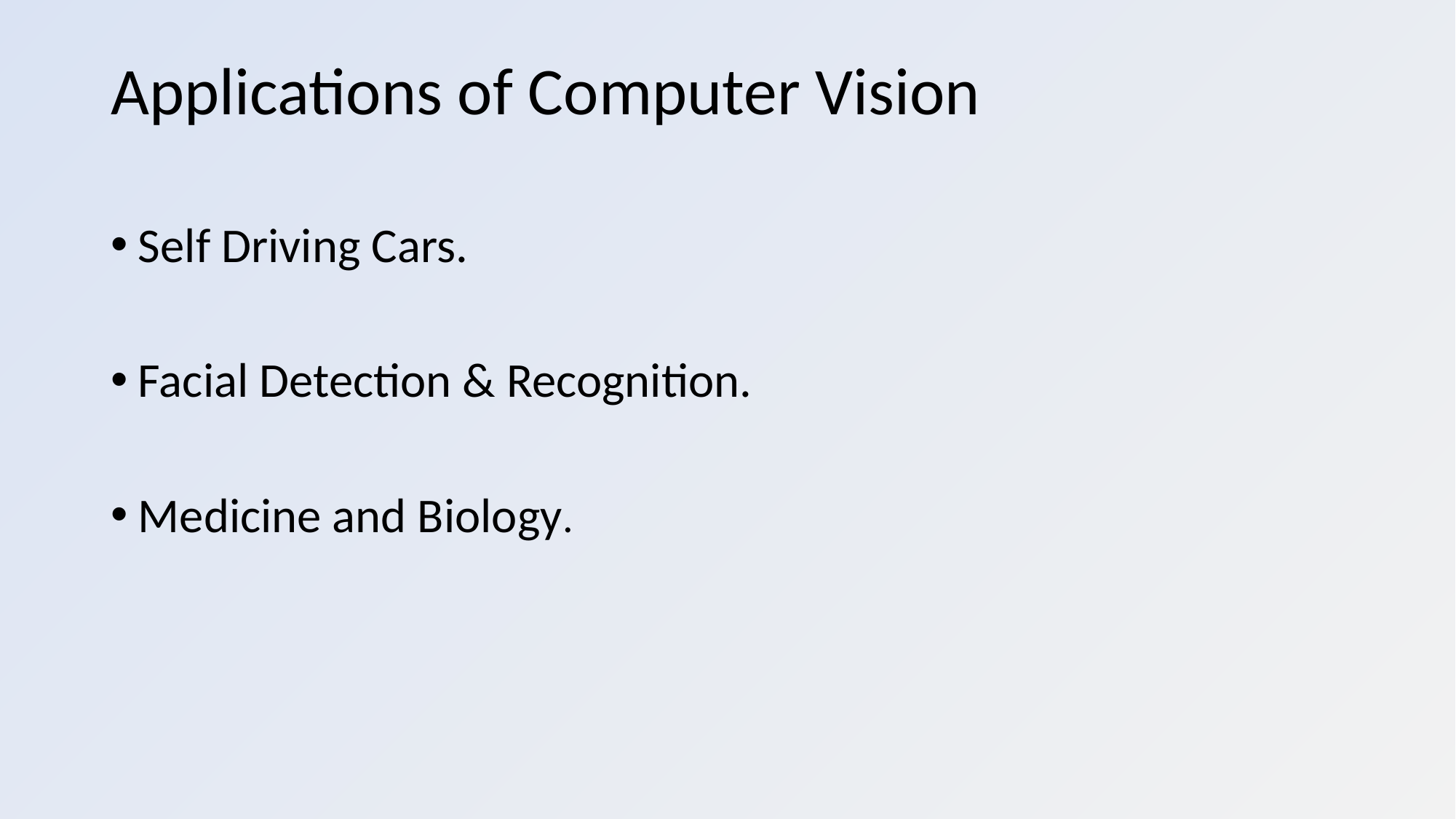

# Applications of Computer Vision

Self Driving Cars.

Facial Detection & Recognition.

Medicine and Biology.